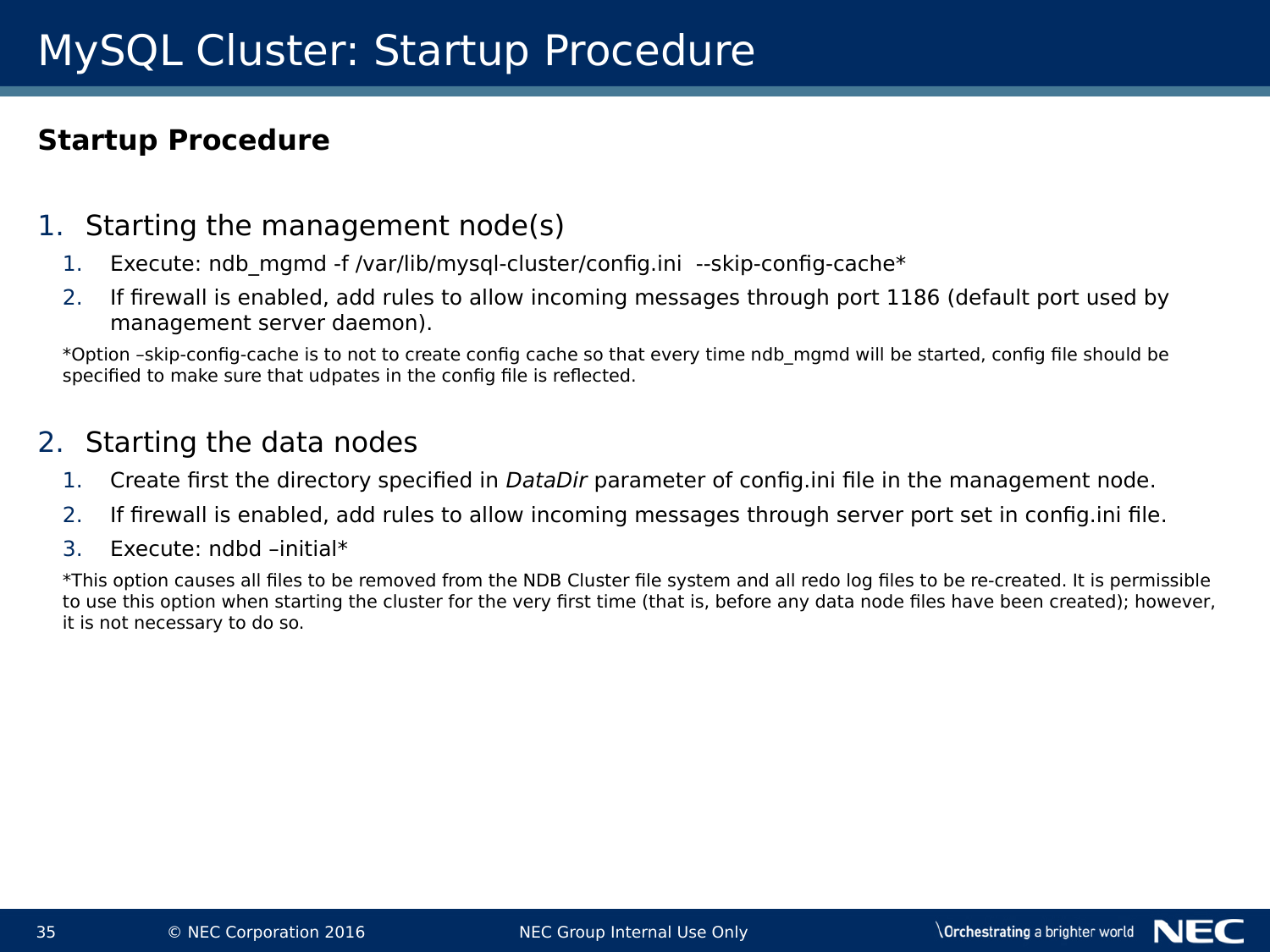

# MySQL Cluster: Startup Procedure
Startup Procedure

Starting the management node(s)
Execute: ndb_mgmd -f /var/lib/mysql-cluster/config.ini  --skip-config-cache*
If firewall is enabled, add rules to allow incoming messages through port 1186 (default port used by management server daemon).
*Option –skip-config-cache is to not to create config cache so that every time ndb_mgmd will be started, config file should be specified to make sure that udpates in the config file is reflected.

Starting the data nodes
Create first the directory specified in DataDir parameter of config.ini file in the management node.
If firewall is enabled, add rules to allow incoming messages through server port set in config.ini file.
Execute: ndbd –initial*
*This option causes all files to be removed from the NDB Cluster file system and all redo log files to be re-created. It is permissible to use this option when starting the cluster for the very first time (that is, before any data node files have been created); however, it is not necessary to do so.